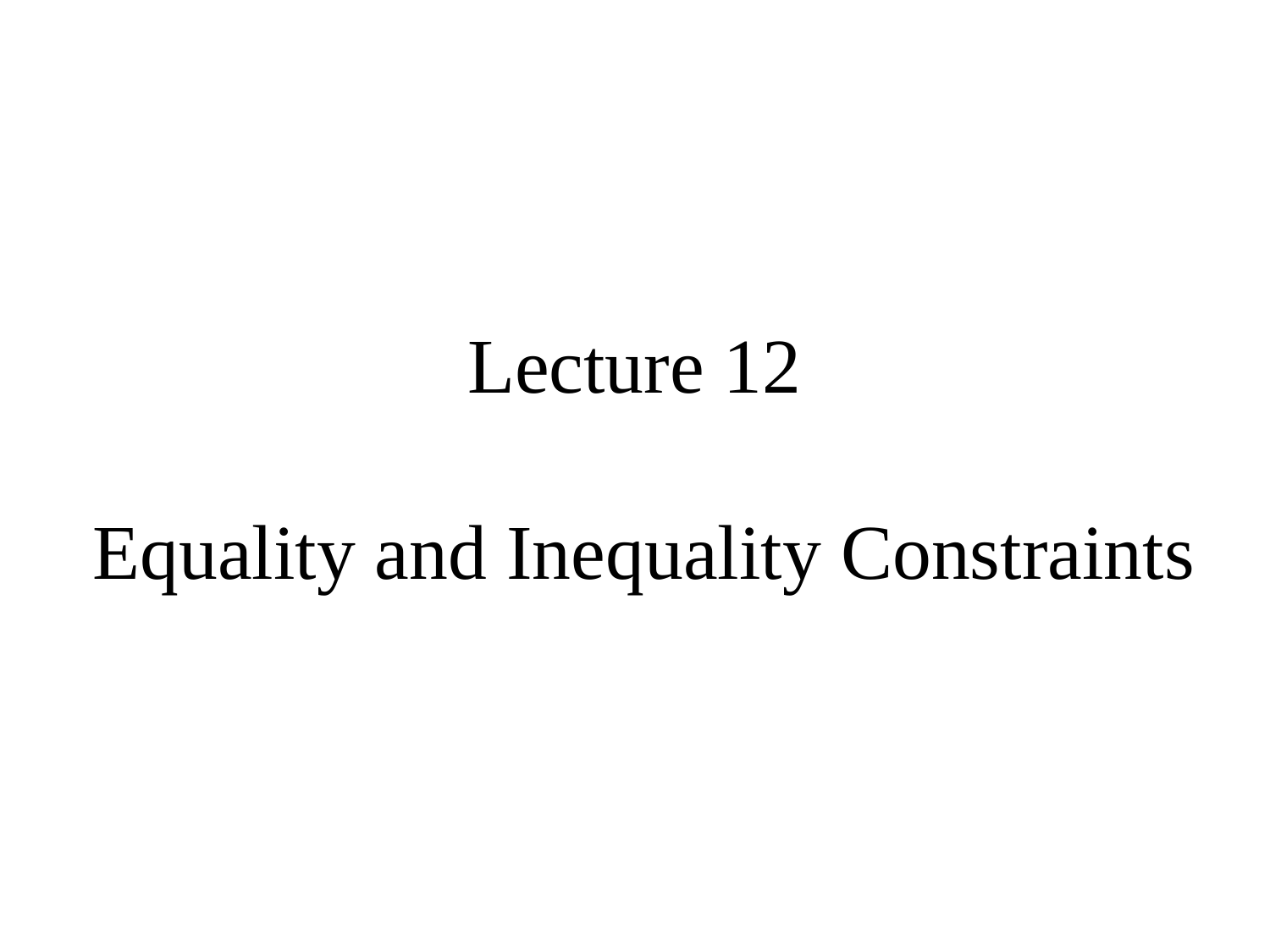

# Lecture 12 Equality and Inequality Constraints